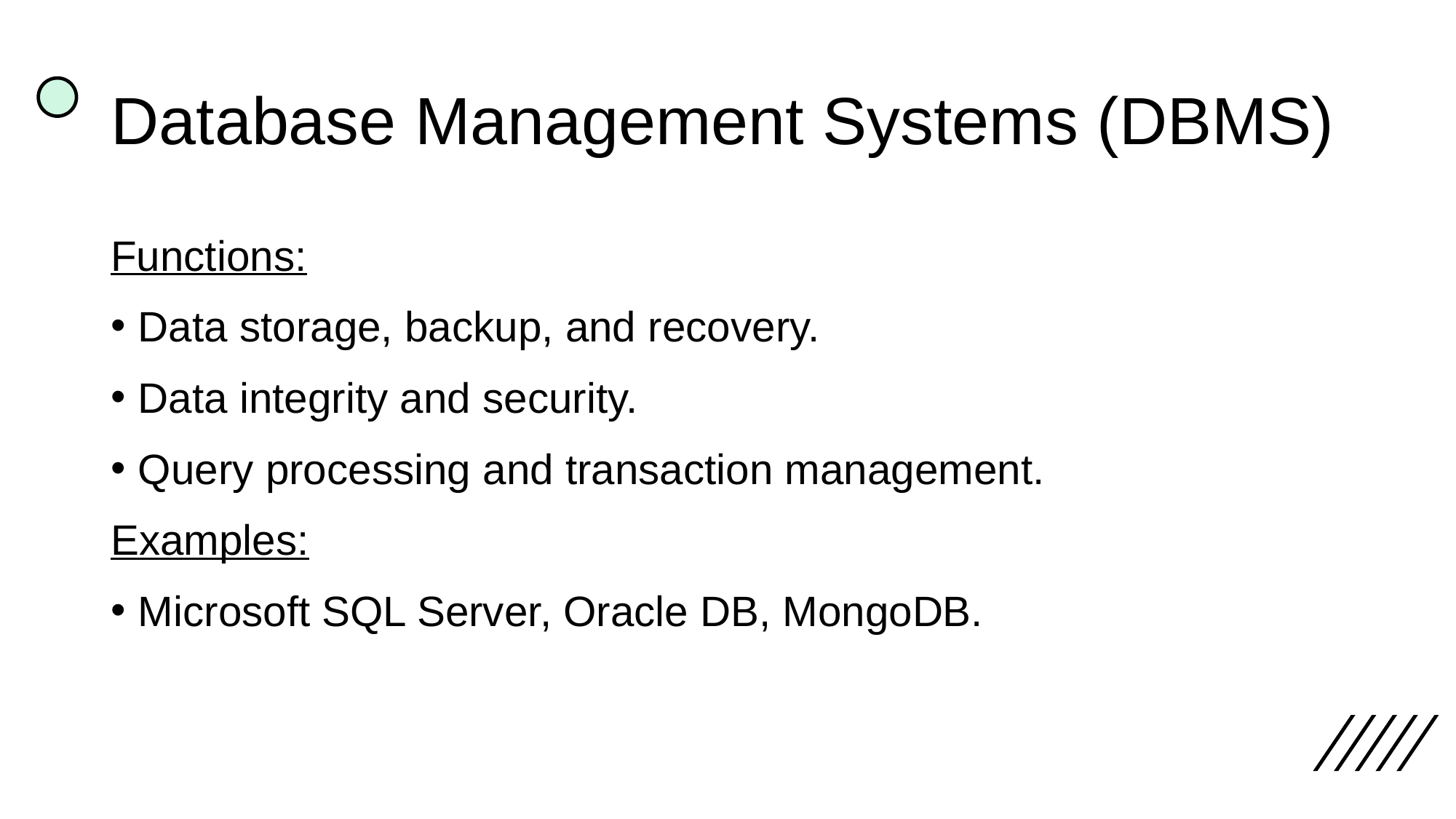

# Database Management Systems (DBMS)
Functions:
Data storage, backup, and recovery.
Data integrity and security.
Query processing and transaction management.
Examples:
Microsoft SQL Server, Oracle DB, MongoDB.